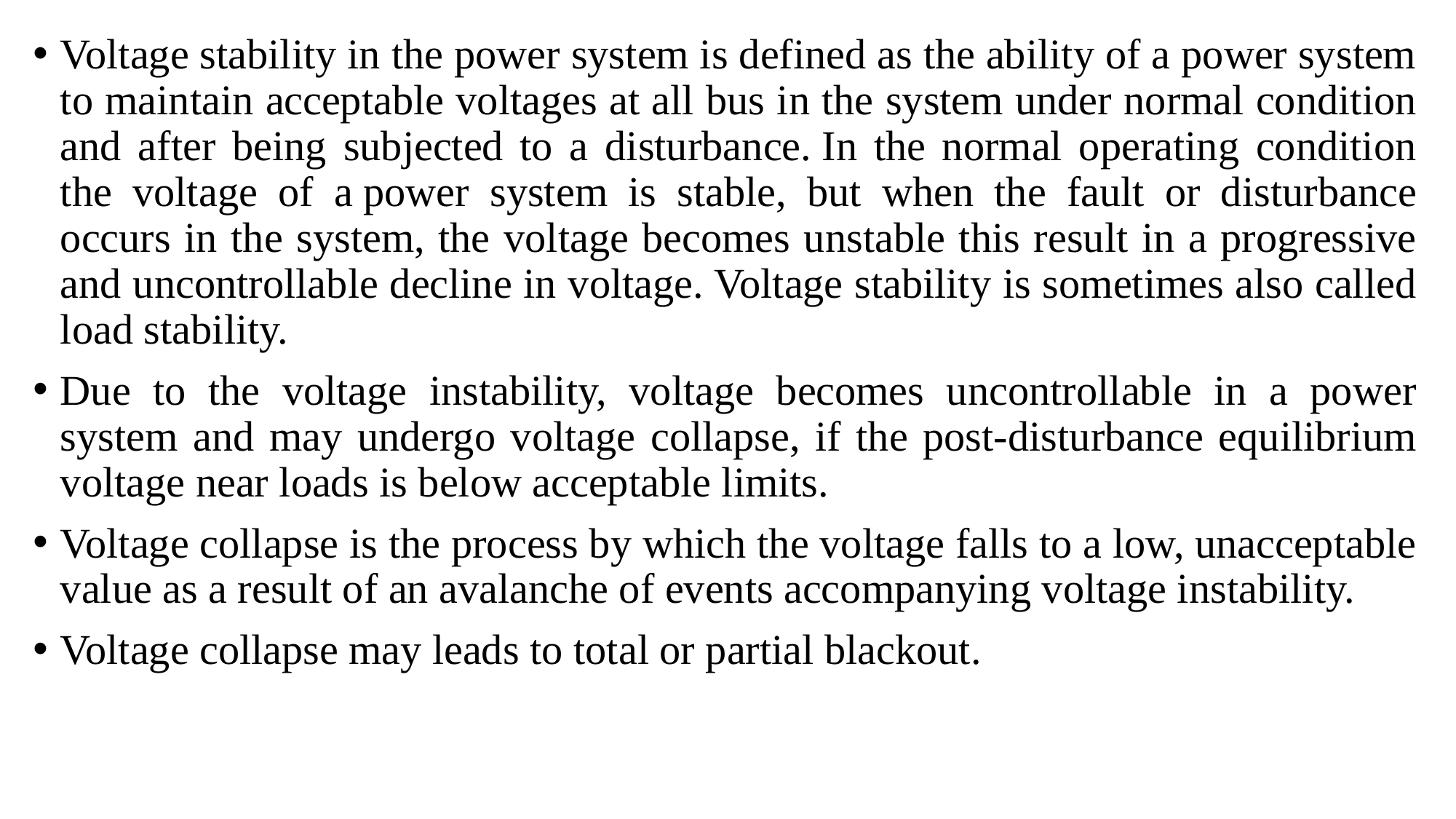

Voltage stability in the power system is defined as the ability of a power system to maintain acceptable voltages at all bus in the system under normal condition and after being subjected to a disturbance. In the normal operating condition the voltage of a power system is stable, but when the fault or disturbance occurs in the system, the voltage becomes unstable this result in a progressive and uncontrollable decline in voltage. Voltage stability is sometimes also called load stability.
Due to the voltage instability, voltage becomes uncontrollable in a power system and may undergo voltage collapse, if the post-disturbance equilibrium voltage near loads is below acceptable limits.
Voltage collapse is the process by which the voltage falls to a low, unacceptable value as a result of an avalanche of events accompanying voltage instability.
Voltage collapse may leads to total or partial blackout.
#